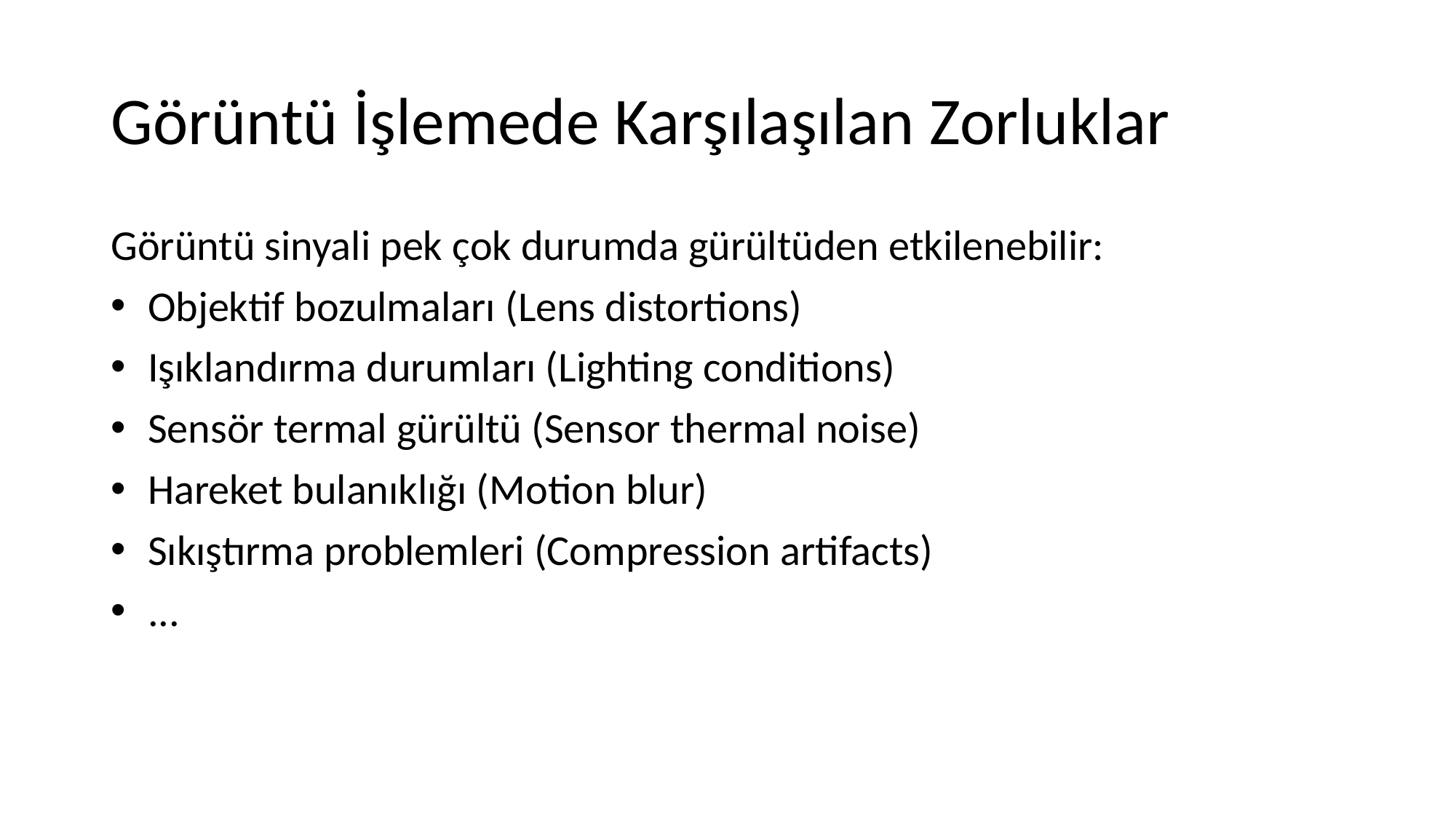

# Görüntü İşlemede Karşılaşılan Zorluklar
Görüntü sinyali pek çok durumda gürültüden etkilenebilir:
 Objektif bozulmaları (Lens distortions)
 Işıklandırma durumları (Lighting conditions)
 Sensör termal gürültü (Sensor thermal noise)
 Hareket bulanıklığı (Motion blur)
 Sıkıştırma problemleri (Compression artifacts)
 ...